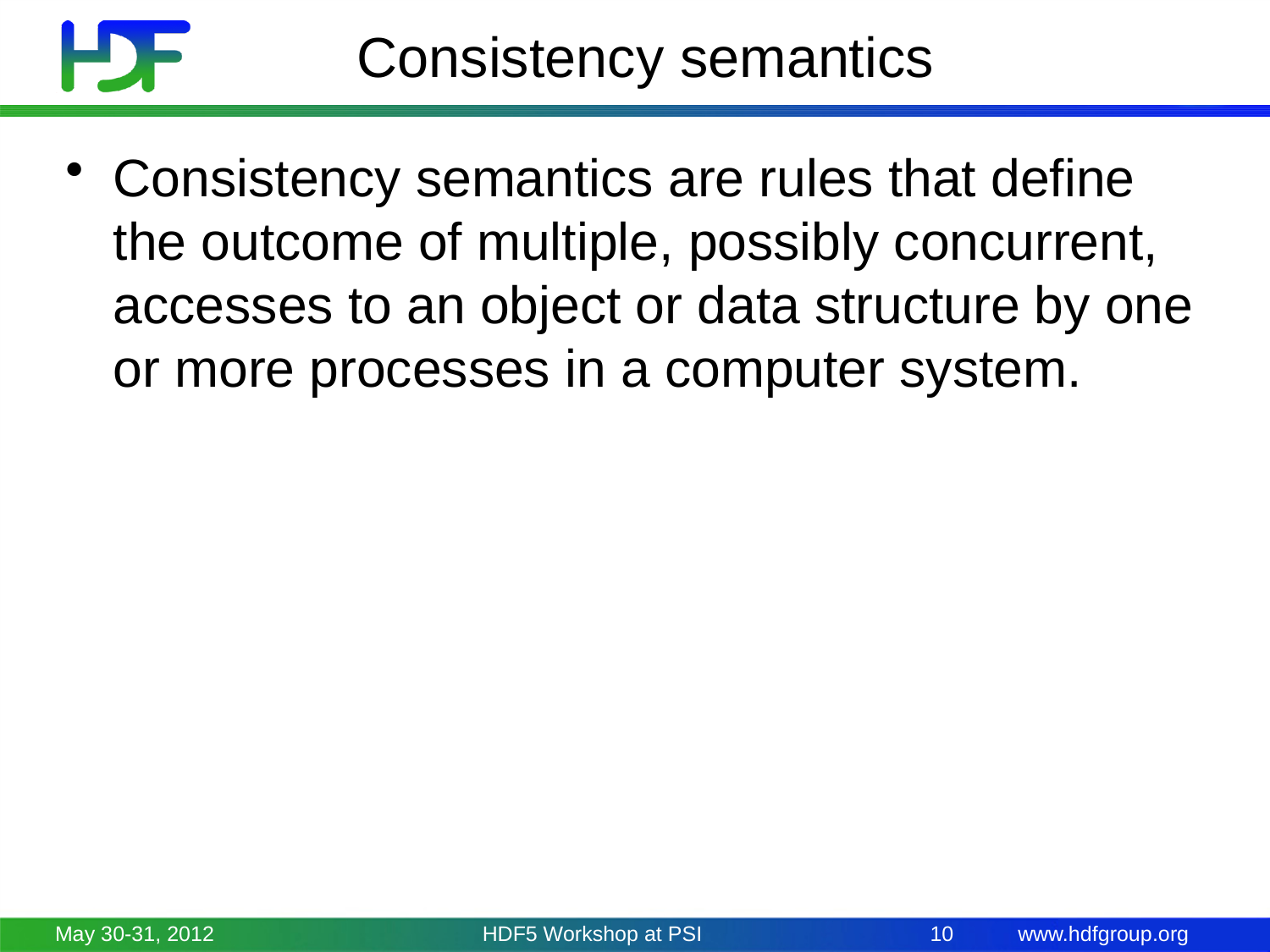

# Consistency semantics
Consistency semantics are rules that define the outcome of multiple, possibly concurrent, accesses to an object or data structure by one or more processes in a computer system.
May 30-31, 2012
HDF5 Workshop at PSI
10